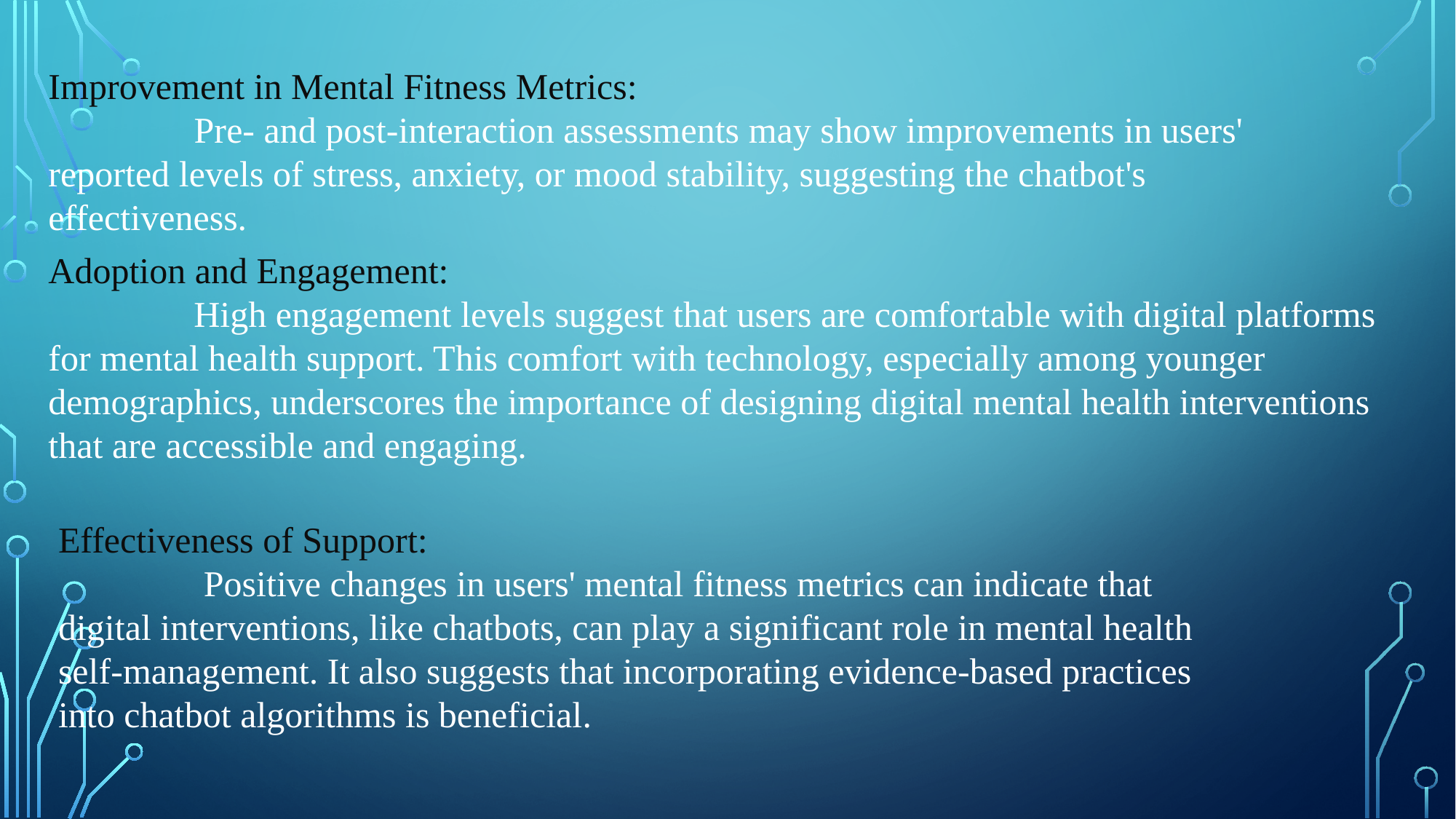

Improvement in Mental Fitness Metrics:
                Pre- and post-interaction assessments may show improvements in users' reported levels of stress, anxiety, or mood stability, suggesting the chatbot's effectiveness.

Adoption and Engagement:
                High engagement levels suggest that users are comfortable with digital platforms for mental health support. This comfort with technology, especially among younger demographics, underscores the importance of designing digital mental health interventions that are accessible and engaging.

Effectiveness of Support:
                Positive changes in users' mental fitness metrics can indicate that digital interventions, like chatbots, can play a significant role in mental health self-management. It also suggests that incorporating evidence-based practices into chatbot algorithms is beneficial.